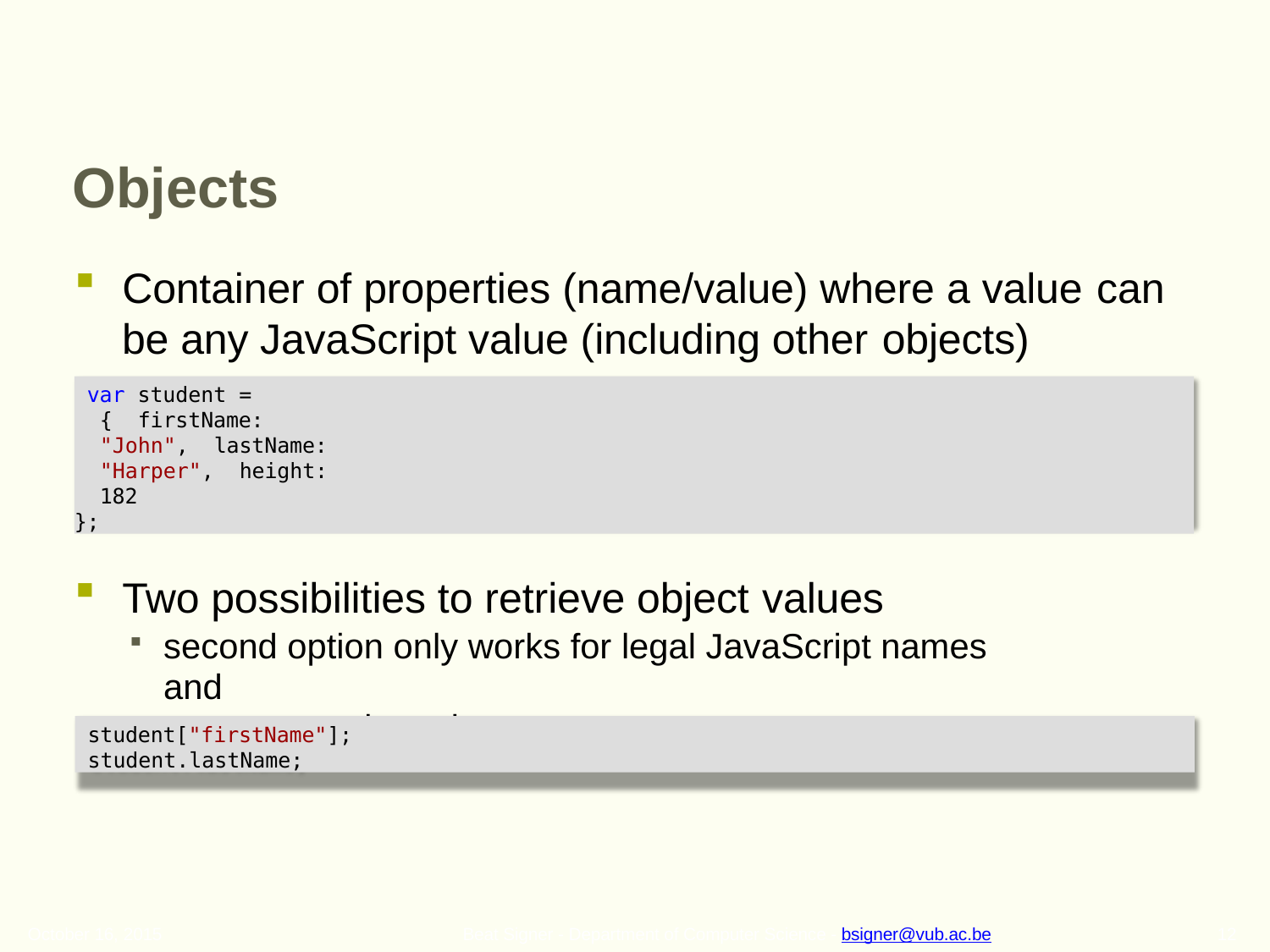

# Objects
Container of properties (name/value) where a value can
be any JavaScript value (including other objects)

var student = {  firstName: "John",  lastName: "Harper",  height: 182
};
Two possibilities to retrieve object values
second option only works for legal JavaScript names and
non-reserved words

student["firstName"];
student.lastName;
October 16, 2015
12
Beat Signer - Department of Computer Science - bsigner@vub.ac.be